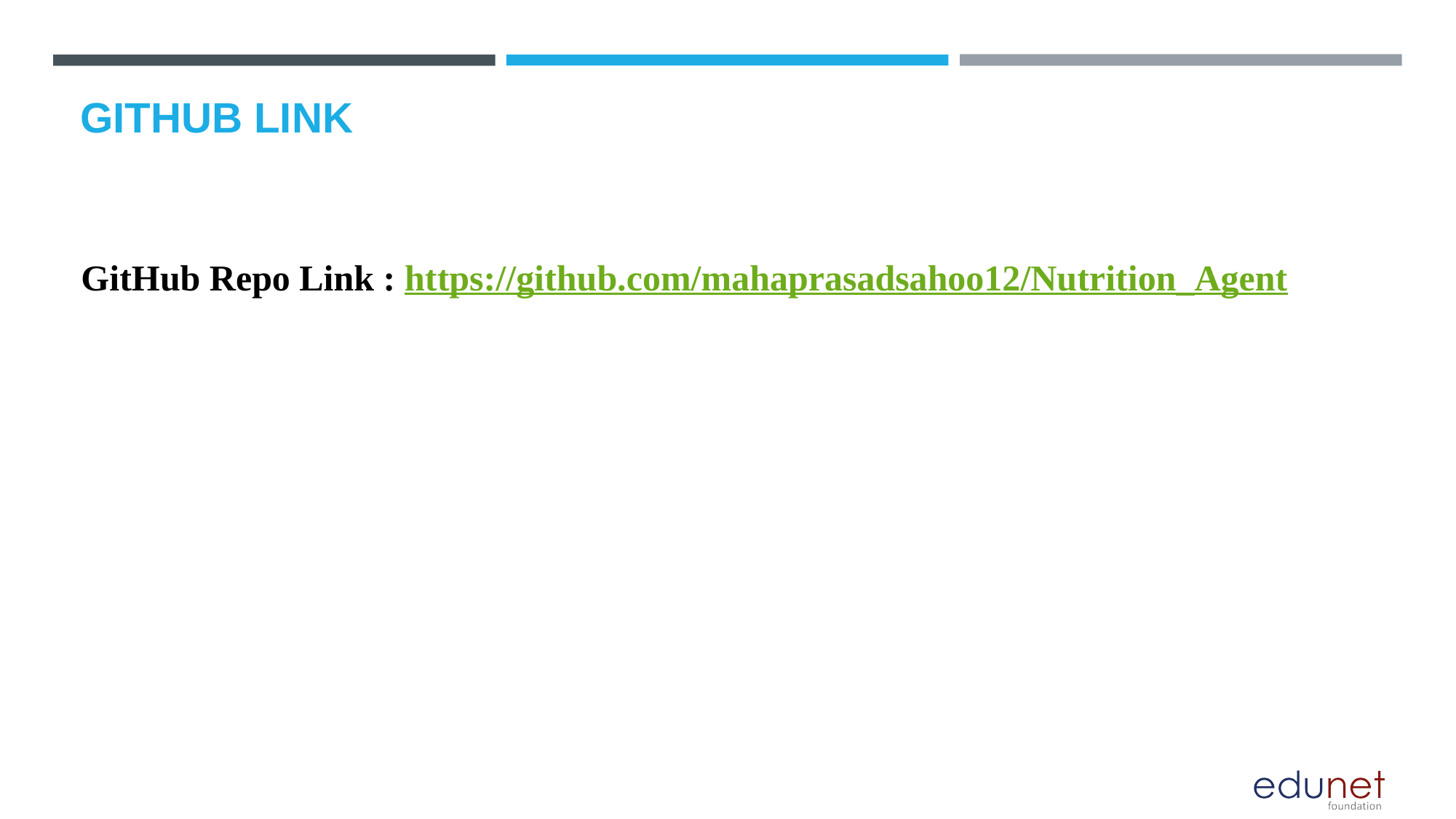

# GITHUB LINK
GitHub Repo Link : https://github.com/mahaprasadsahoo12/Nutrition_Agent